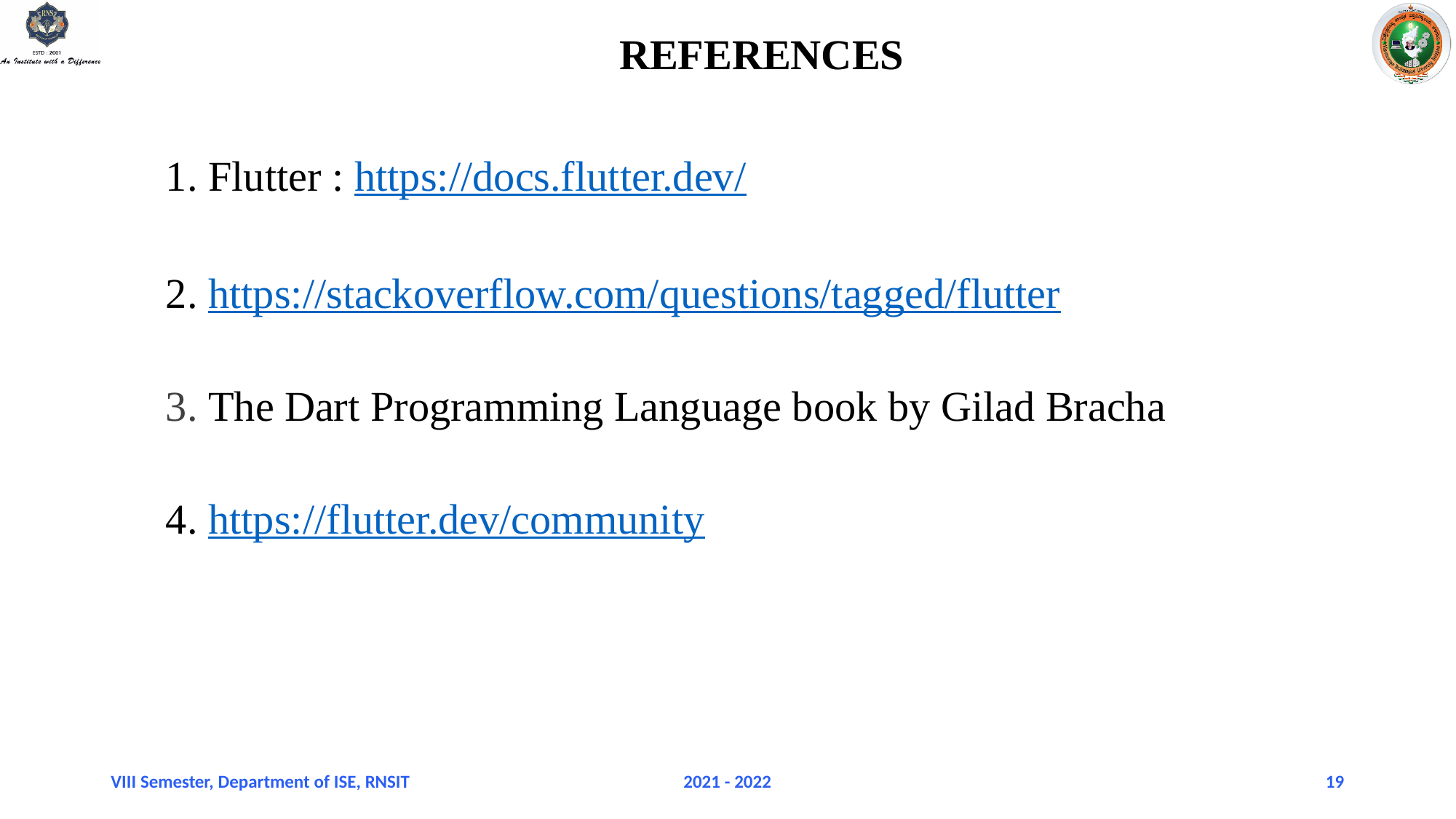

REFERENCES

Flutter : https://docs.flutter.dev/

https://stackoverflow.com/questions/tagged/flutter

The Dart Programming Language book by Gilad Bracha

https://flutter.dev/community

VIII Semester, Department of ISE, RNSIT
2021 - 2022
19